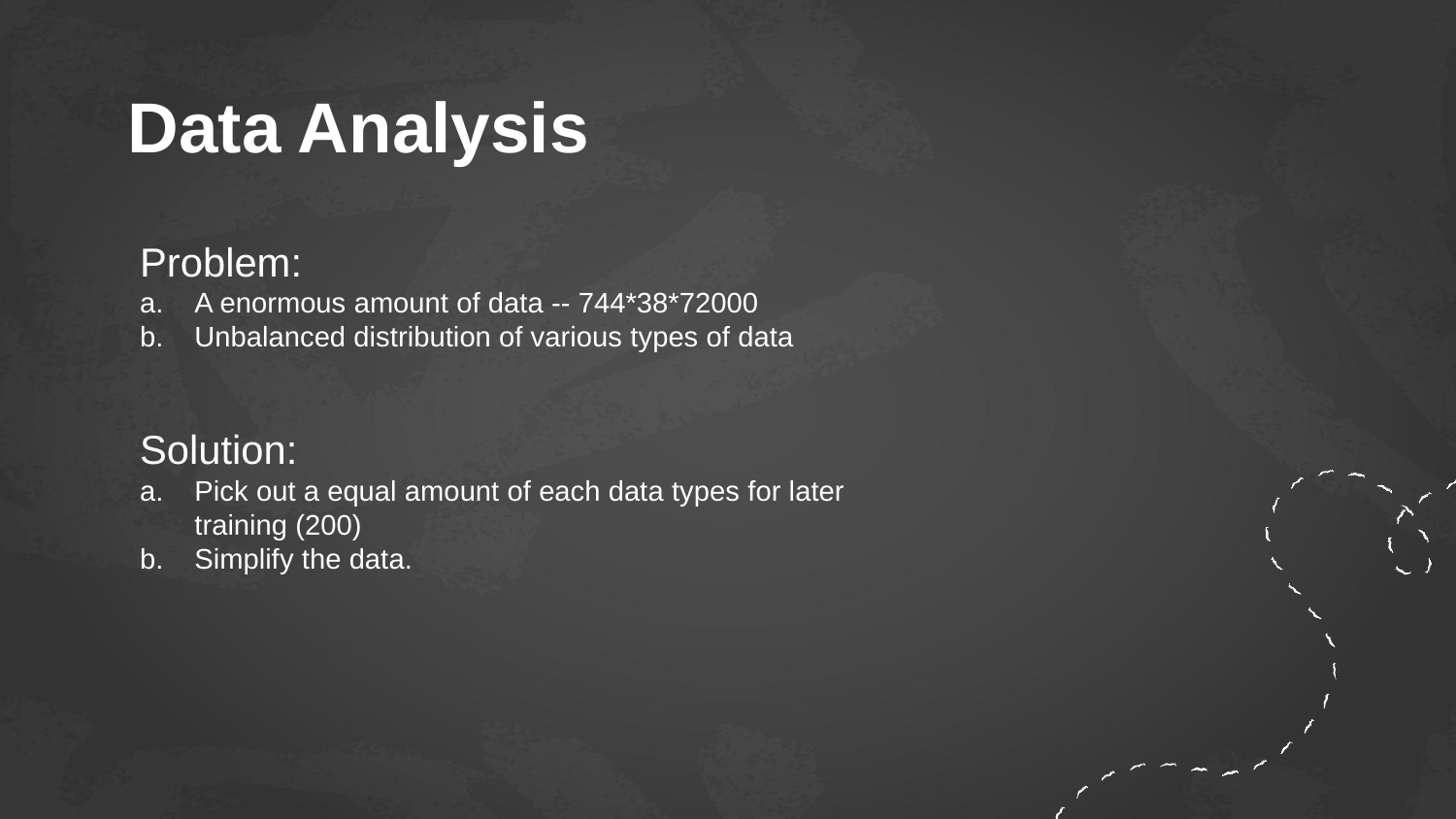

# Data Analysis
Problem:
A enormous amount of data -- 744*38*72000
Unbalanced distribution of various types of data
Solution:
Pick out a equal amount of each data types for later training (200)
Simplify the data.